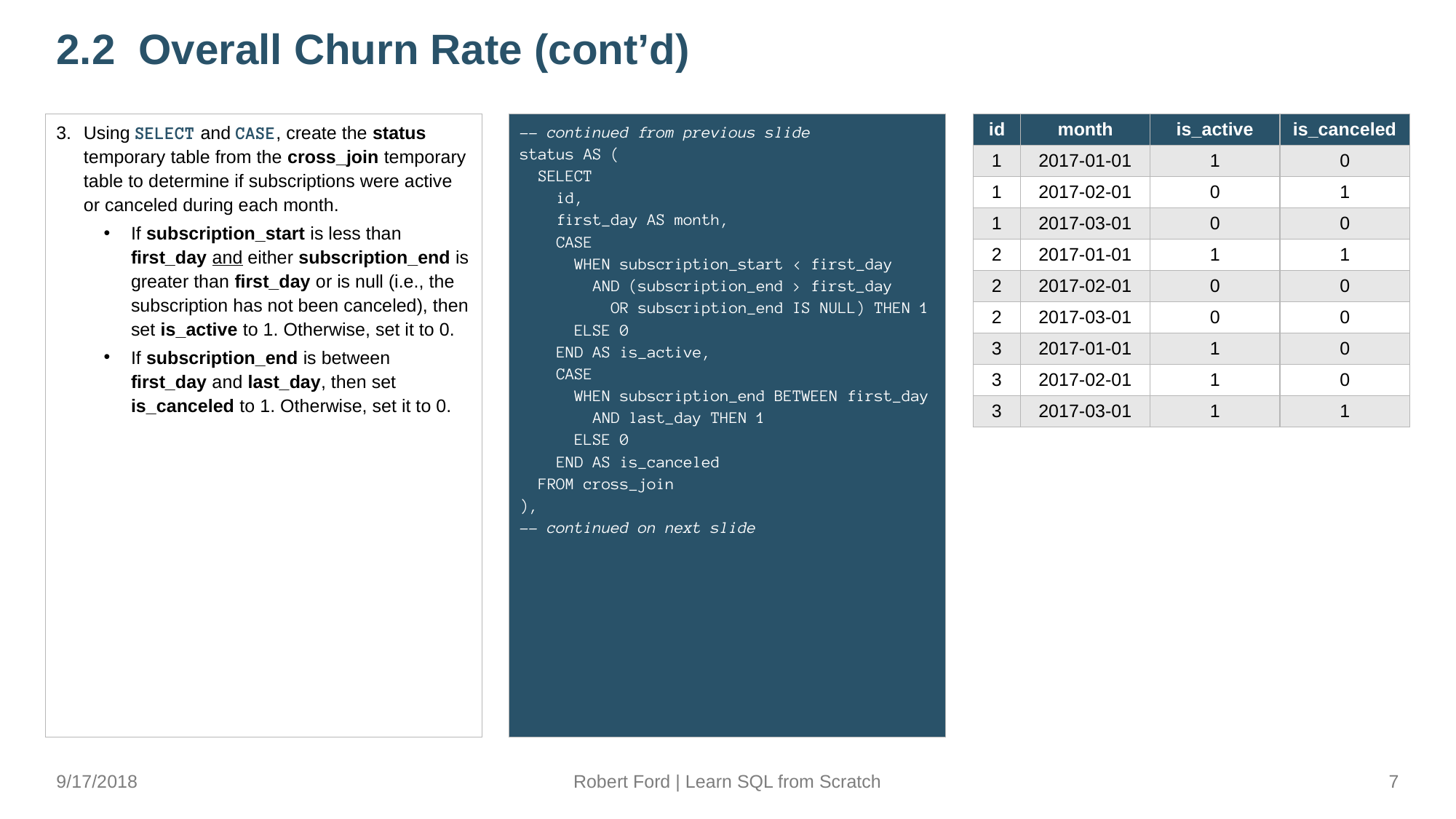

# 2.2	Overall Churn Rate (cont’d)
Using SELECT and CASE, create the status temporary table from the cross_join temporary table to determine if subscriptions were active or canceled during each month.
If subscription_start is less than first_day and either subscription_end is greater than first_day or is null (i.e., the subscription has not been canceled), then set is_active to 1. Otherwise, set it to 0.
If subscription_end is between first_day and last_day, then set is_canceled to 1. Otherwise, set it to 0.
-- continued from previous slide
status AS (
  SELECT
    id,
    first_day AS month,
    CASE
      WHEN subscription_start < first_day
        AND (subscription_end > first_day
          OR subscription_end IS NULL) THEN 1
      ELSE 0
    END AS is_active,
    CASE
      WHEN subscription_end BETWEEN first_day
        AND last_day THEN 1
      ELSE 0
    END AS is_canceled
  FROM cross_join
),
-- continued on next slide
| id | month | is\_active | is\_canceled |
| --- | --- | --- | --- |
| 1 | 2017-01-01 | 1 | 0 |
| 1 | 2017-02-01 | 0 | 1 |
| 1 | 2017-03-01 | 0 | 0 |
| 2 | 2017-01-01 | 1 | 1 |
| 2 | 2017-02-01 | 0 | 0 |
| 2 | 2017-03-01 | 0 | 0 |
| 3 | 2017-01-01 | 1 | 0 |
| 3 | 2017-02-01 | 1 | 0 |
| 3 | 2017-03-01 | 1 | 1 |
9/17/2018
Robert Ford | Learn SQL from Scratch
7